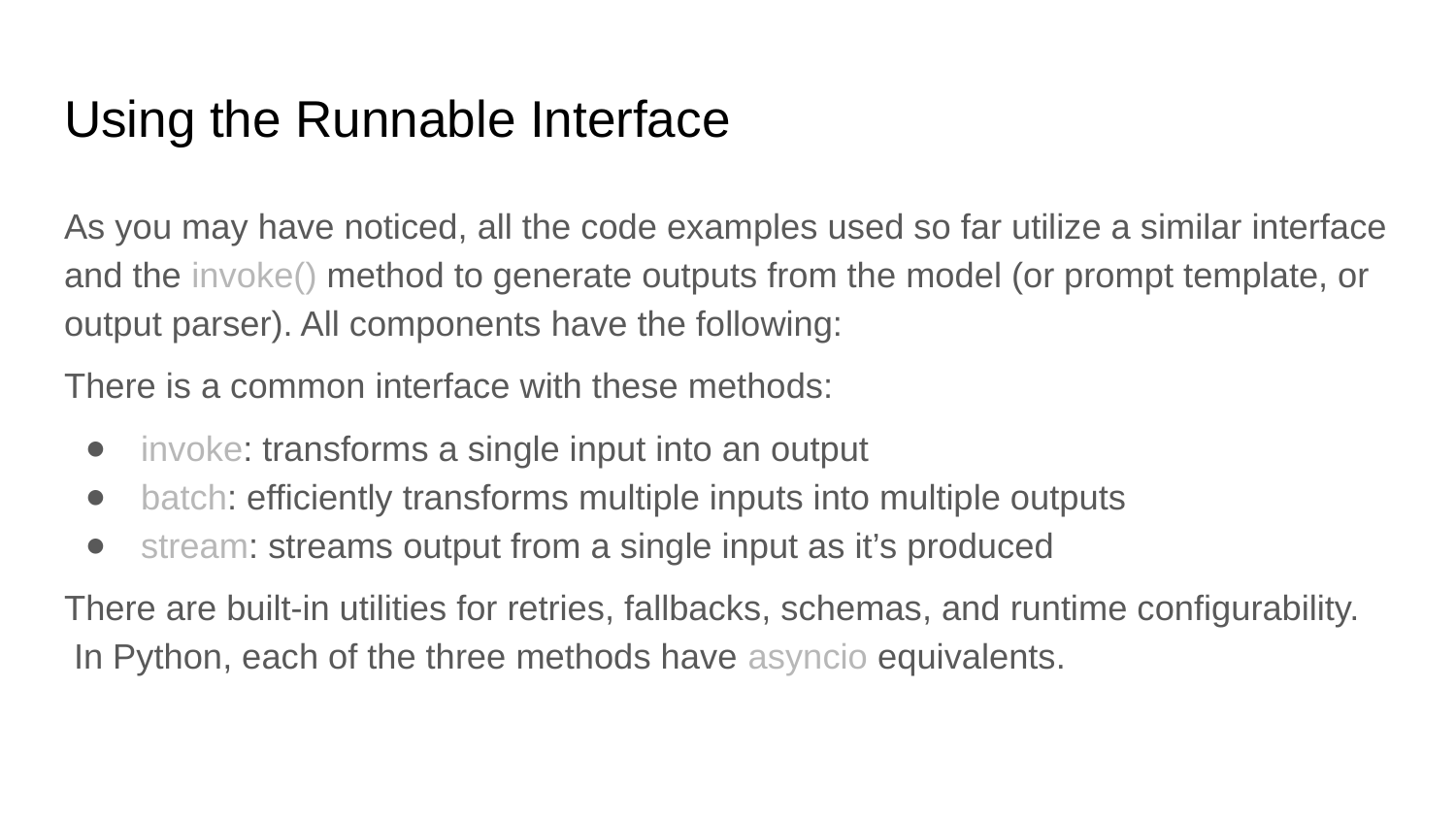

# Using the Runnable Interface
As you may have noticed, all the code examples used so far utilize a similar interface and the invoke() method to generate outputs from the model (or prompt template, or output parser). All components have the following:
There is a common interface with these methods:
invoke: transforms a single input into an output
batch: efficiently transforms multiple inputs into multiple outputs
stream: streams output from a single input as it’s produced
There are built-in utilities for retries, fallbacks, schemas, and runtime configurability.
 In Python, each of the three methods have asyncio equivalents.